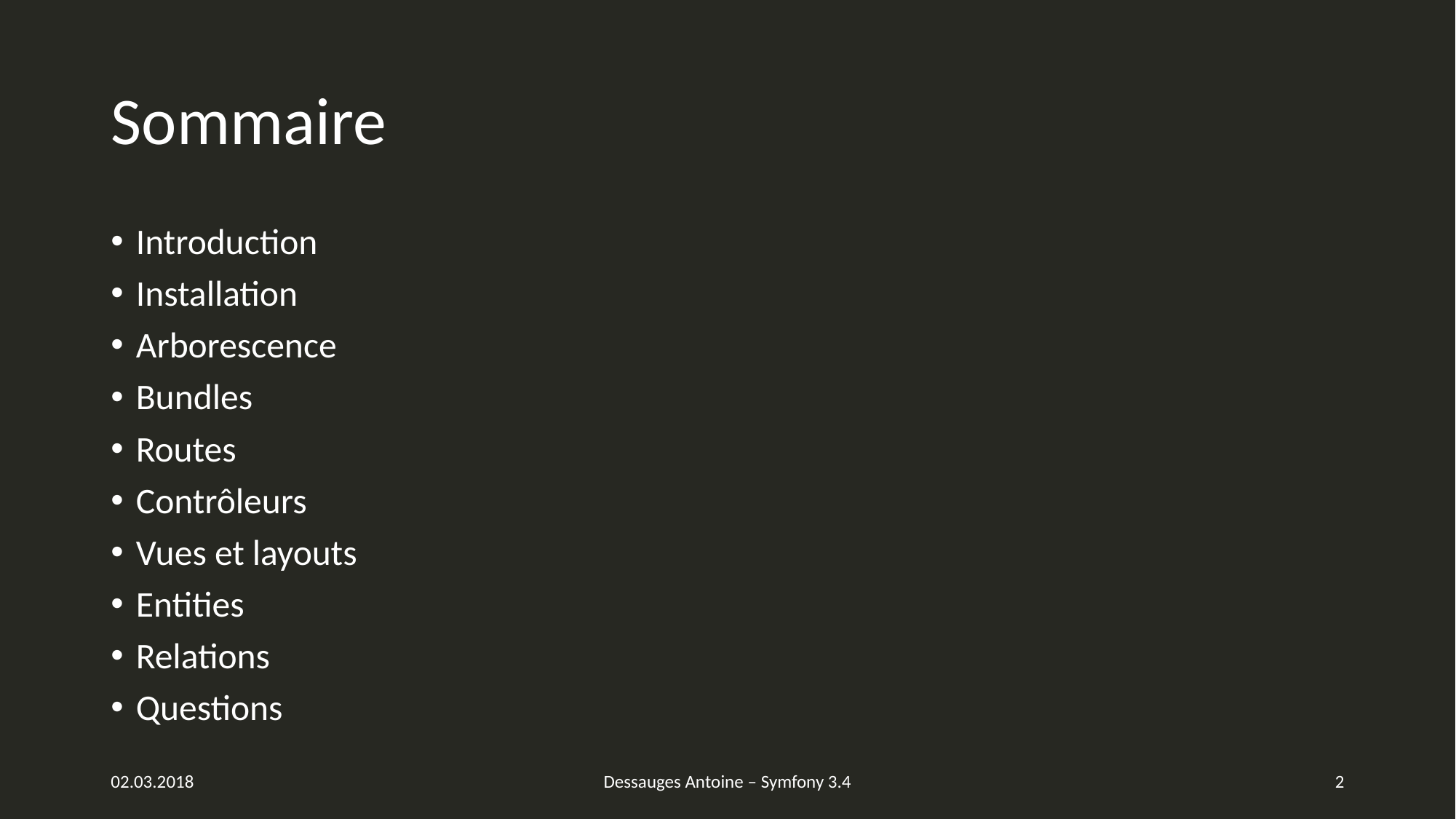

# Sommaire
Introduction
Installation
Arborescence
Bundles
Routes
Contrôleurs
Vues et layouts
Entities
Relations
Questions

02.03.2018
Dessauges Antoine – Symfony 3.4
2